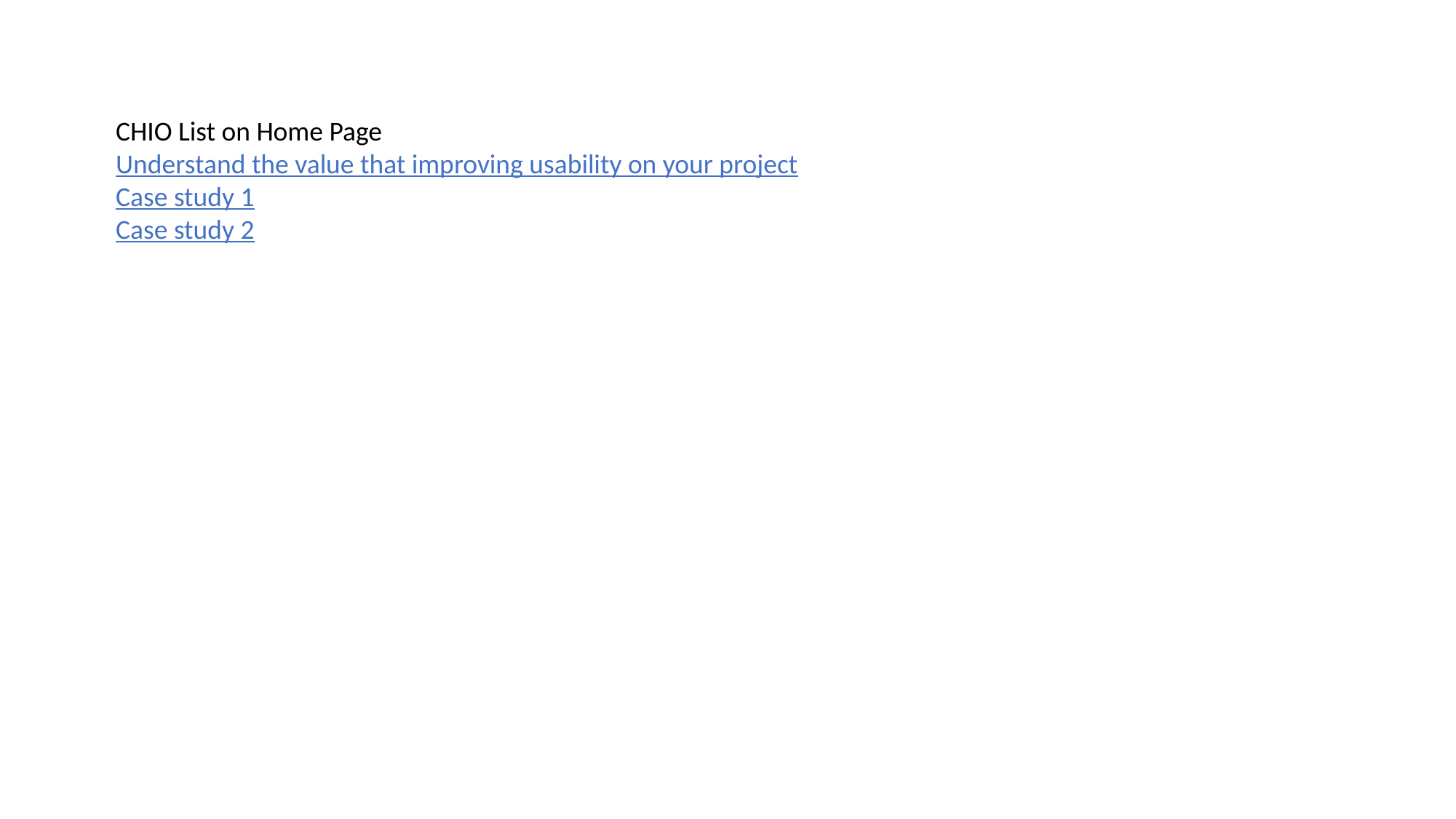

CHIO List on Home Page
Understand the value that improving usability on your project
Case study 1
Case study 2